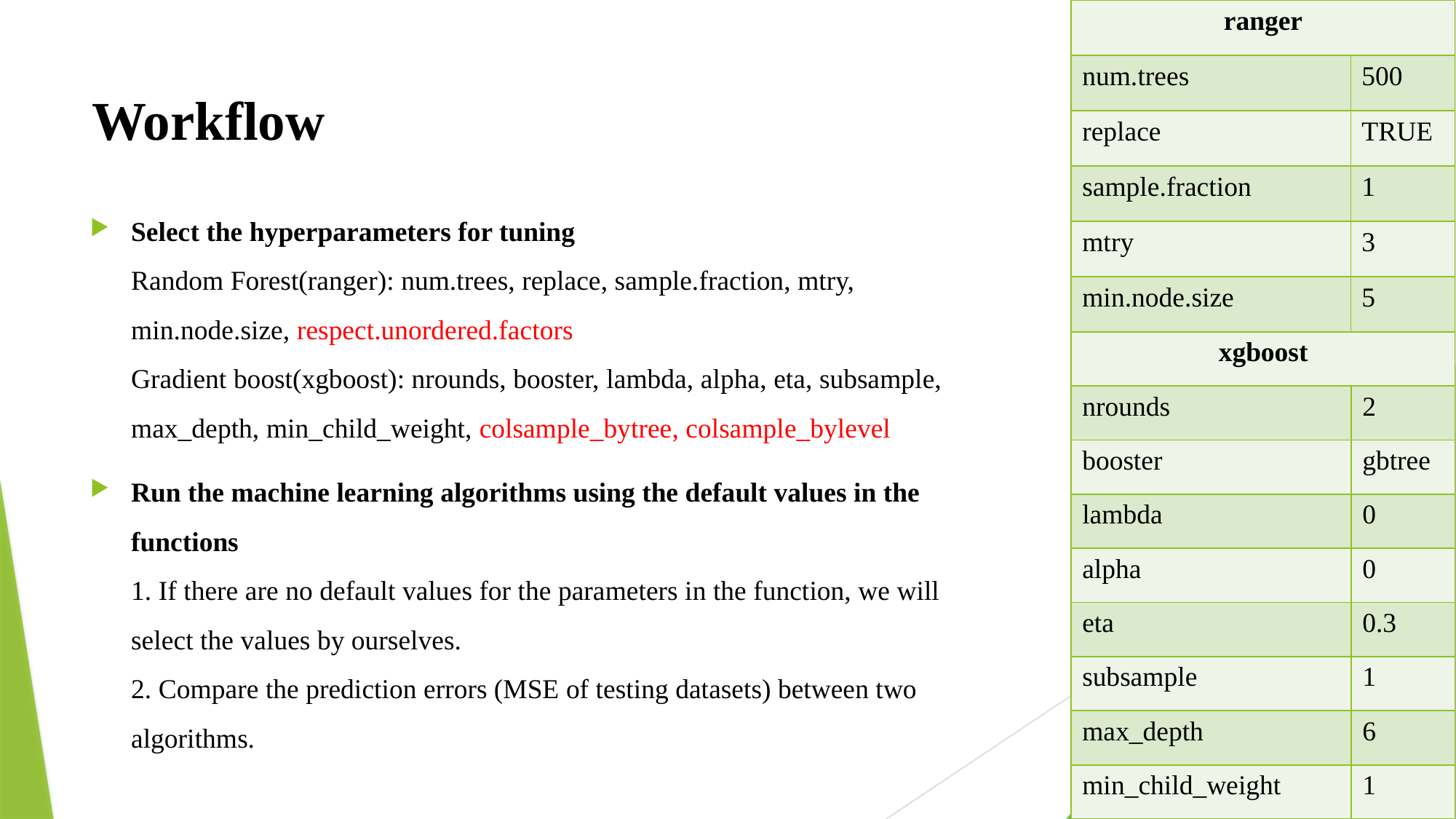

| ranger |  |
| --- | --- |
| num.trees | 500 |
| replace | TRUE |
| sample.fraction | 1 |
| mtry | 3 |
| min.node.size | 5 |
# Workflow
Select the hyperparameters for tuning
Random Forest(ranger): num.trees, replace, sample.fraction, mtry, min.node.size, respect.unordered.factors
Gradient boost(xgboost): nrounds, booster, lambda, alpha, eta, subsample, max_depth, min_child_weight, colsample_bytree, colsample_bylevel
Run the machine learning algorithms using the default values in the functions
1. If there are no default values for the parameters in the function, we will select the values by ourselves.
2. Compare the prediction errors (MSE of testing datasets) between two algorithms.

| xgboost |  |
| --- | --- |
| nrounds | 2 |
| booster | gbtree |
| lambda | 0 |
| alpha | 0 |
| eta | 0.3 |
| subsample | 1 |
| max\_depth | 6 |
| min\_child\_weight | 1 |